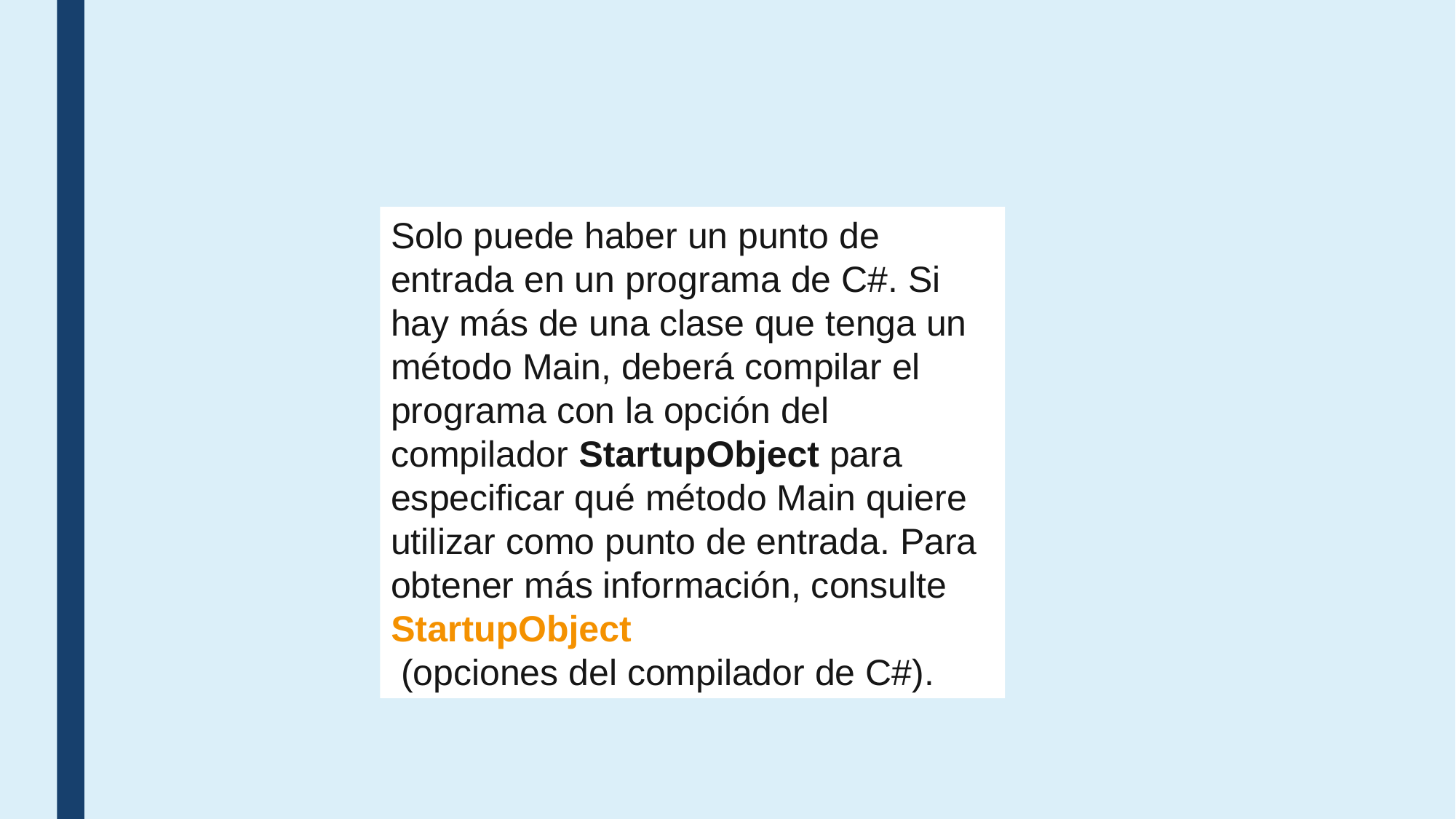

#
Solo puede haber un punto de entrada en un programa de C#. Si hay más de una clase que tenga un método Main, deberá compilar el programa con la opción del compilador StartupObject para especificar qué método Main quiere utilizar como punto de entrada. Para obtener más información, consulte StartupObject (opciones del compilador de C#).